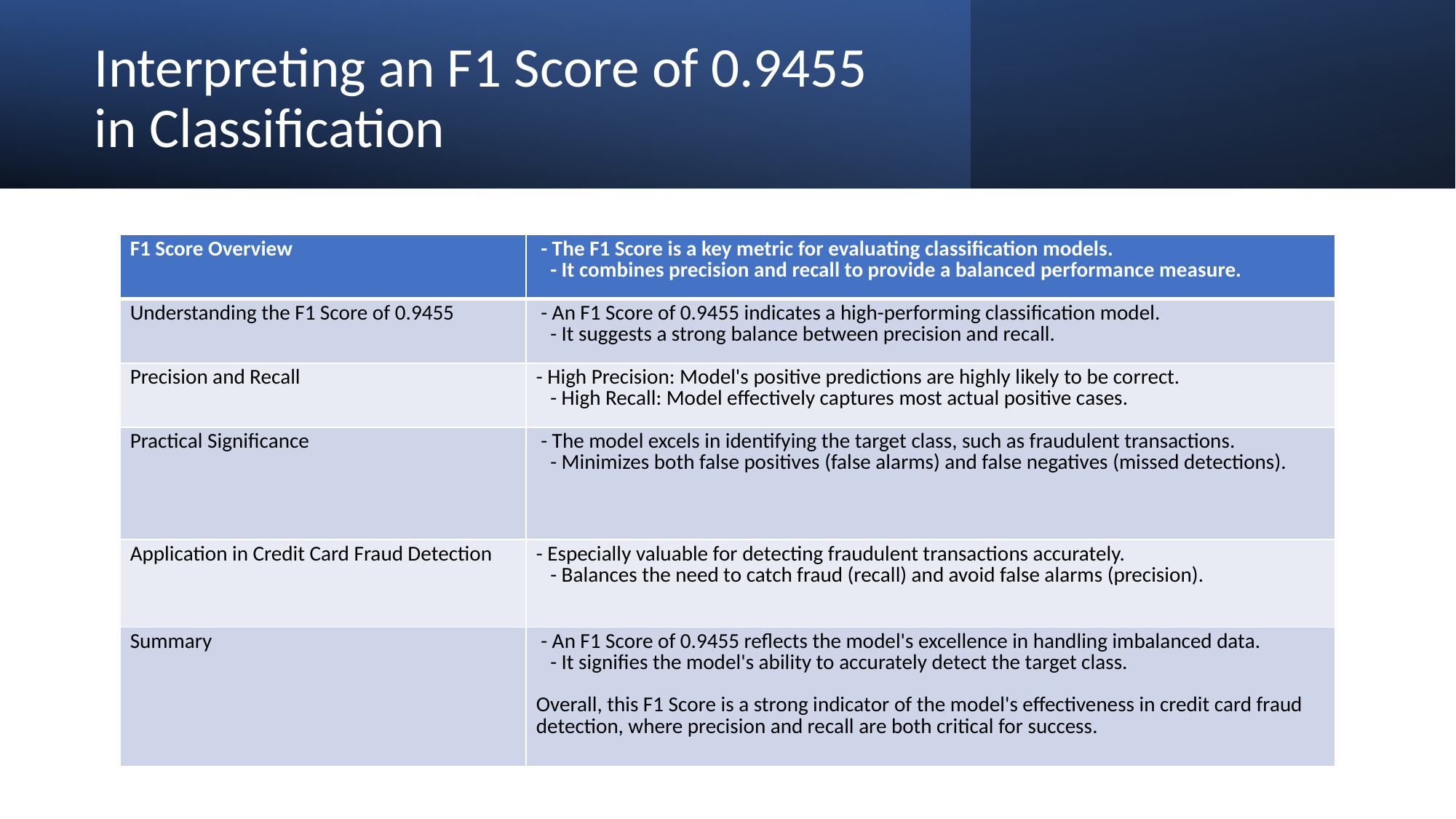

# Interpreting an F1 Score of 0.9455 in Classification
| F1 Score Overview | - The F1 Score is a key metric for evaluating classification models. - It combines precision and recall to provide a balanced performance measure. |
| --- | --- |
| Understanding the F1 Score of 0.9455 | - An F1 Score of 0.9455 indicates a high-performing classification model. - It suggests a strong balance between precision and recall. |
| Precision and Recall | - High Precision: Model's positive predictions are highly likely to be correct. - High Recall: Model effectively captures most actual positive cases. |
| Practical Significance | - The model excels in identifying the target class, such as fraudulent transactions. - Minimizes both false positives (false alarms) and false negatives (missed detections). |
| Application in Credit Card Fraud Detection | - Especially valuable for detecting fraudulent transactions accurately. - Balances the need to catch fraud (recall) and avoid false alarms (precision). |
| Summary | - An F1 Score of 0.9455 reflects the model's excellence in handling imbalanced data. - It signifies the model's ability to accurately detect the target class. Overall, this F1 Score is a strong indicator of the model's effectiveness in credit card fraud detection, where precision and recall are both critical for success. |